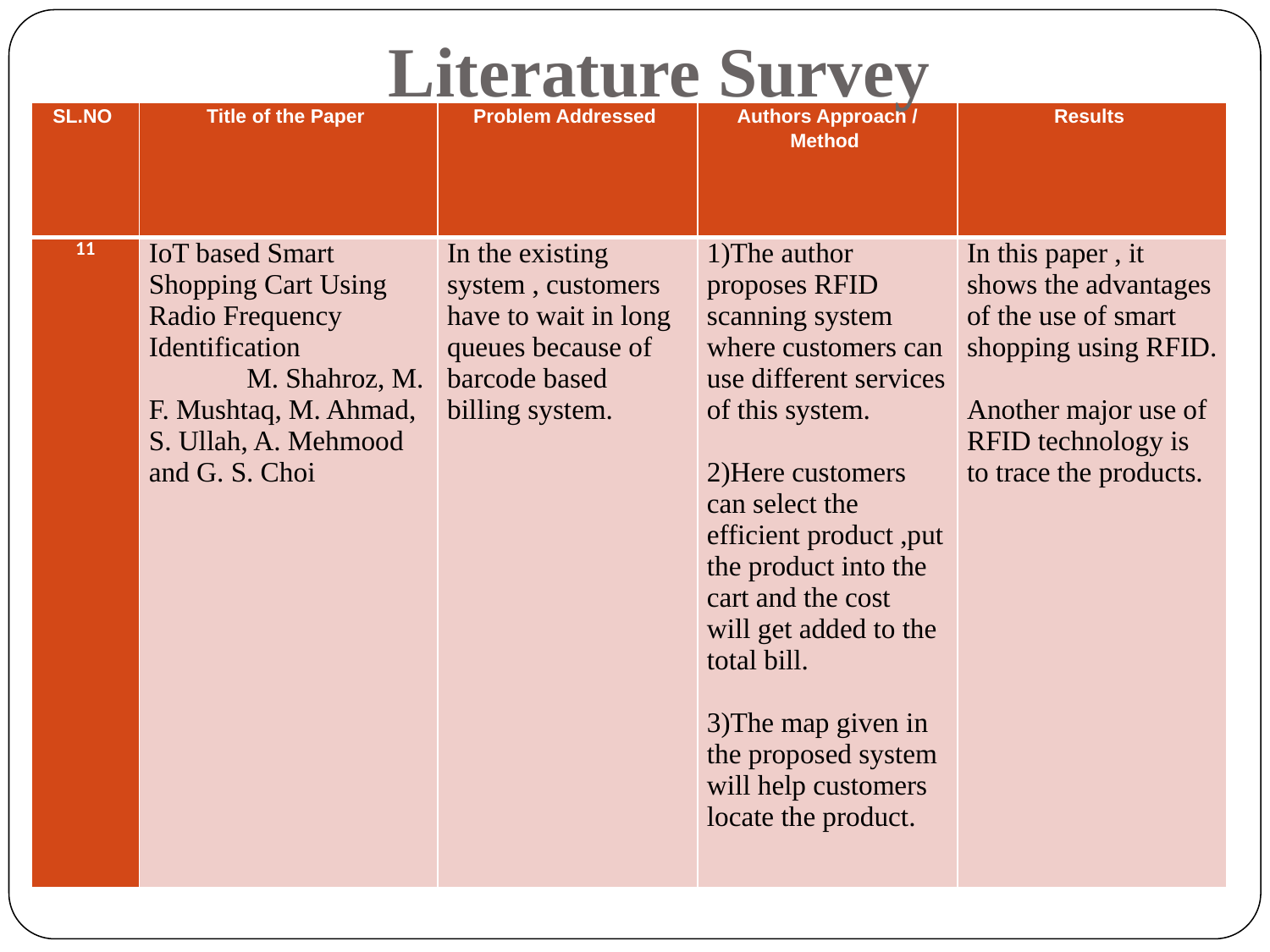

Literature Survey
| SL.NO | Title of the Paper | Problem Addressed | Authors Approach / Method | Results |
| --- | --- | --- | --- | --- |
| 11 | IoT based Smart Shopping Cart Using Radio Frequency Identification M. Shahroz, M. F. Mushtaq, M. Ahmad, S. Ullah, A. Mehmood and G. S. Choi | In the existing system , customers have to wait in long queues because of barcode based billing system. | 1)The author proposes RFID scanning system where customers can use different services of this system. 2)Here customers can select the efficient product ,put the product into the cart and the cost will get added to the total bill. 3)The map given in the proposed system will help customers locate the product. | In this paper , it shows the advantages of the use of smart shopping using RFID. Another major use of RFID technology is to trace the products. |